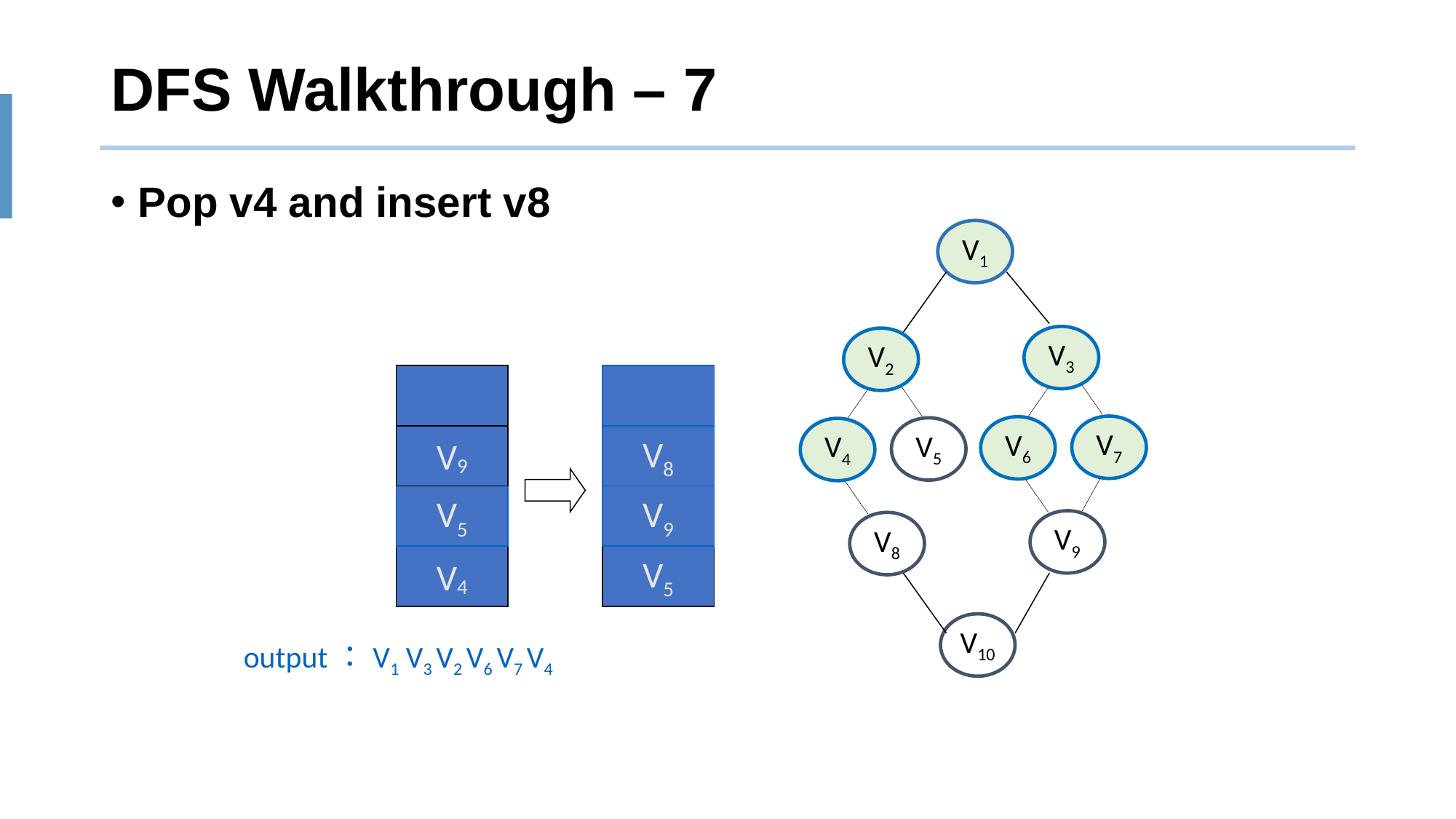

# DFS Walkthrough – 7
Pop v4 and insert v8
V1

V3
V2

V7
V6
V5
V4
V9
V8

V5
V9
V9
V8
V4
V5

V10
output：V1 V3 V2 V6 V7 V4